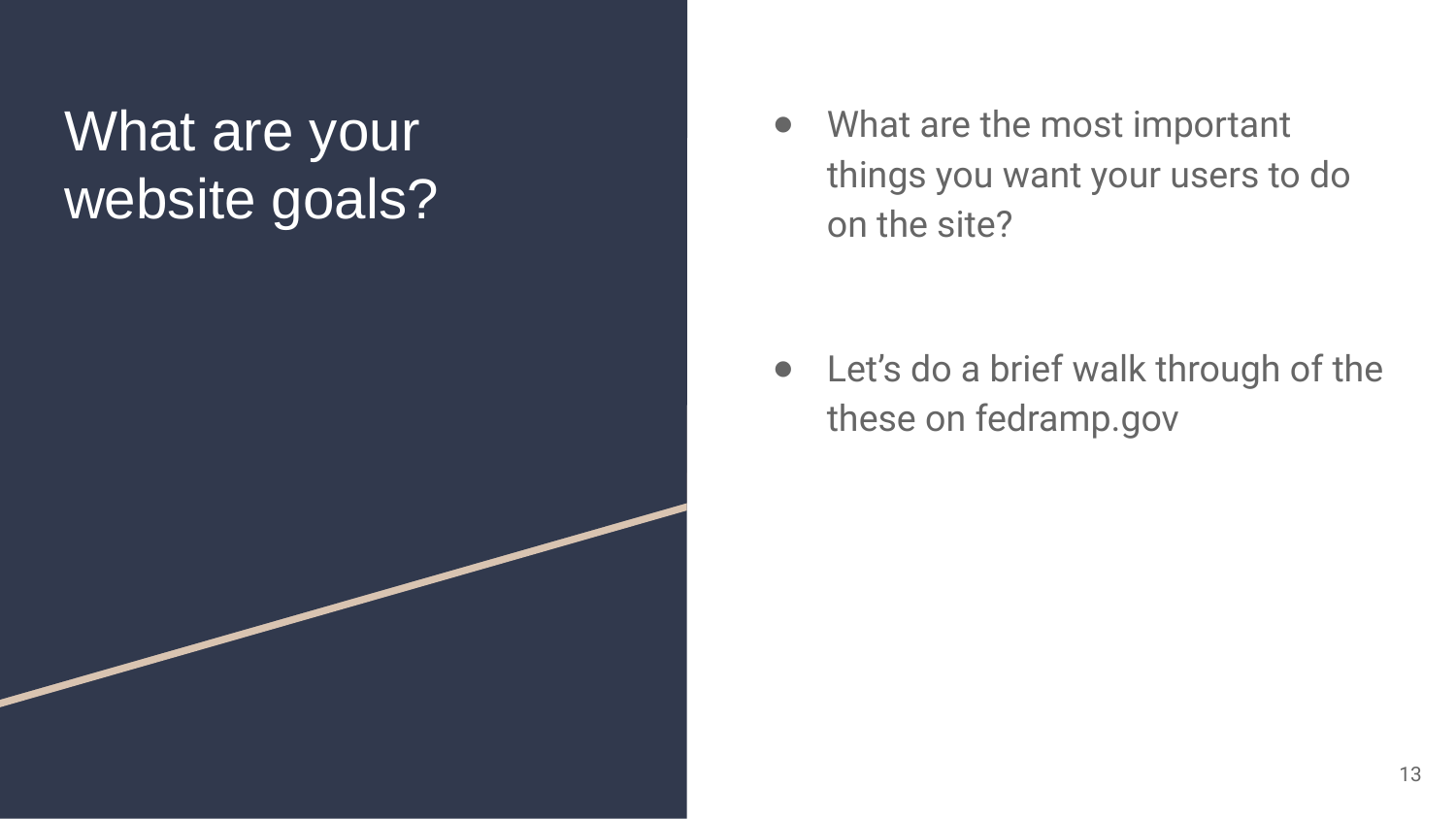

# What are your website goals?
What are the most important things you want your users to do on the site?
Let’s do a brief walk through of the these on fedramp.gov

13